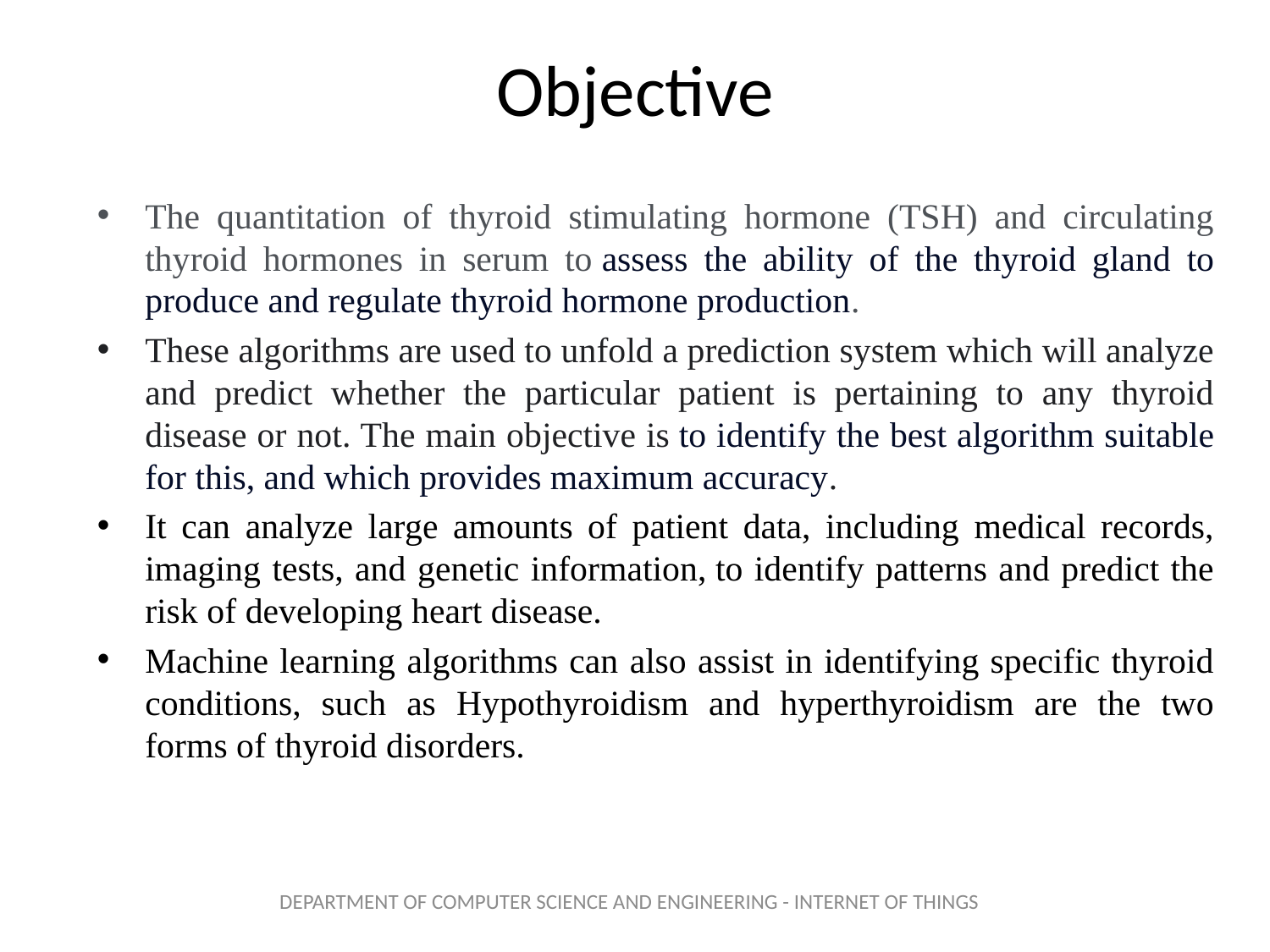

# Objective

The quantitation of thyroid stimulating hormone (TSH) and circulating thyroid hormones in serum to assess the ability of the thyroid gland to produce and regulate thyroid hormone production.
These algorithms are used to unfold a prediction system which will analyze and predict whether the particular patient is pertaining to any thyroid disease or not. The main objective is to identify the best algorithm suitable for this, and which provides maximum accuracy.
It can analyze large amounts of patient data, including medical records, imaging tests, and genetic information, to identify patterns and predict the risk of developing heart disease.
Machine learning algorithms can also assist in identifying specific thyroid conditions, such as Hypothyroidism and hyperthyroidism are the two forms of thyroid disorders.

DEPARTMENT OF COMPUTER SCIENCE AND ENGINEERING - INTERNET OF THINGS